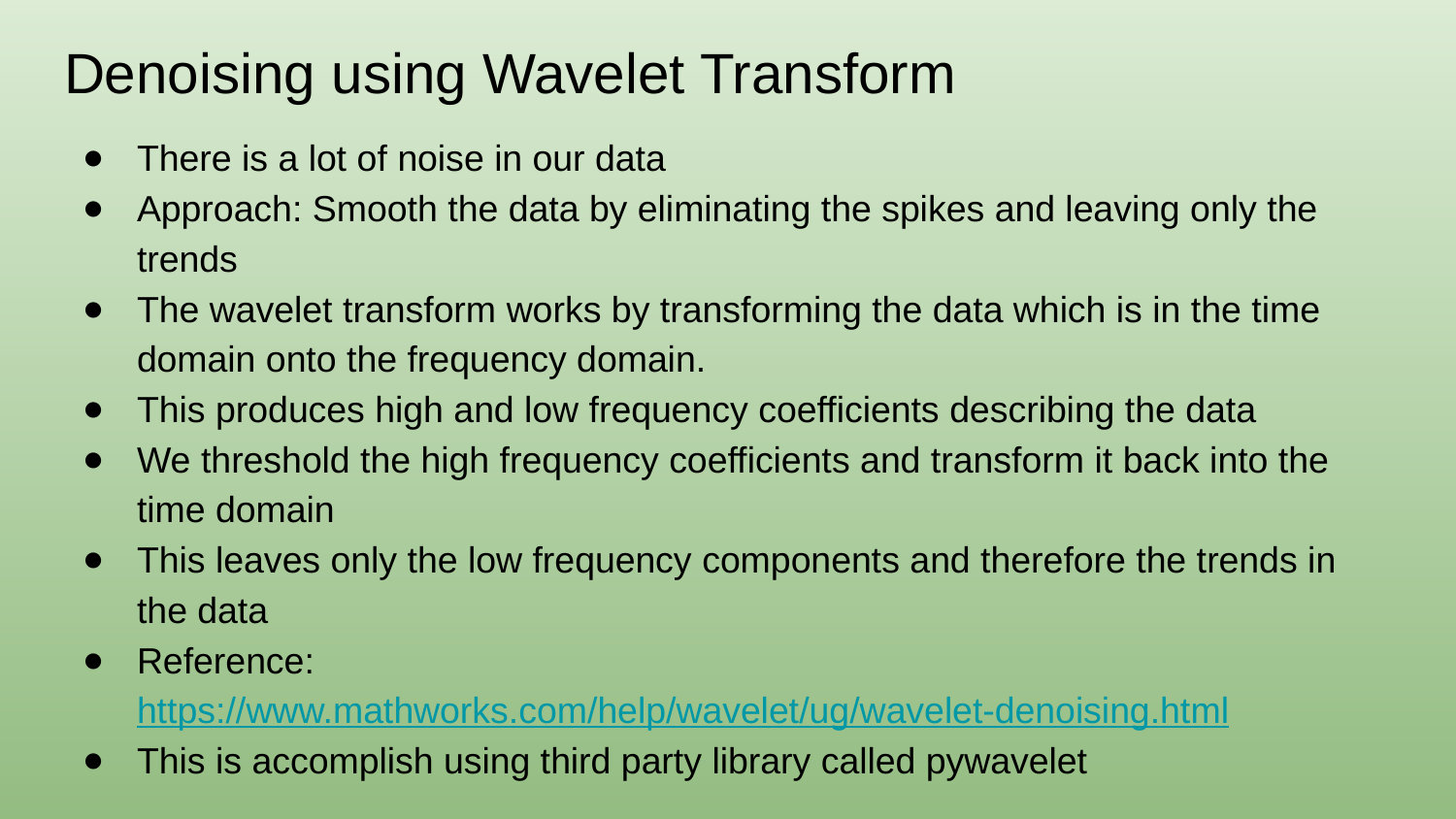

# Denoising using Wavelet Transform
There is a lot of noise in our data
Approach: Smooth the data by eliminating the spikes and leaving only the trends
The wavelet transform works by transforming the data which is in the time domain onto the frequency domain.
This produces high and low frequency coefficients describing the data
We threshold the high frequency coefficients and transform it back into the time domain
This leaves only the low frequency components and therefore the trends in the data
Reference:https://www.mathworks.com/help/wavelet/ug/wavelet-denoising.html
This is accomplish using third party library called pywavelet